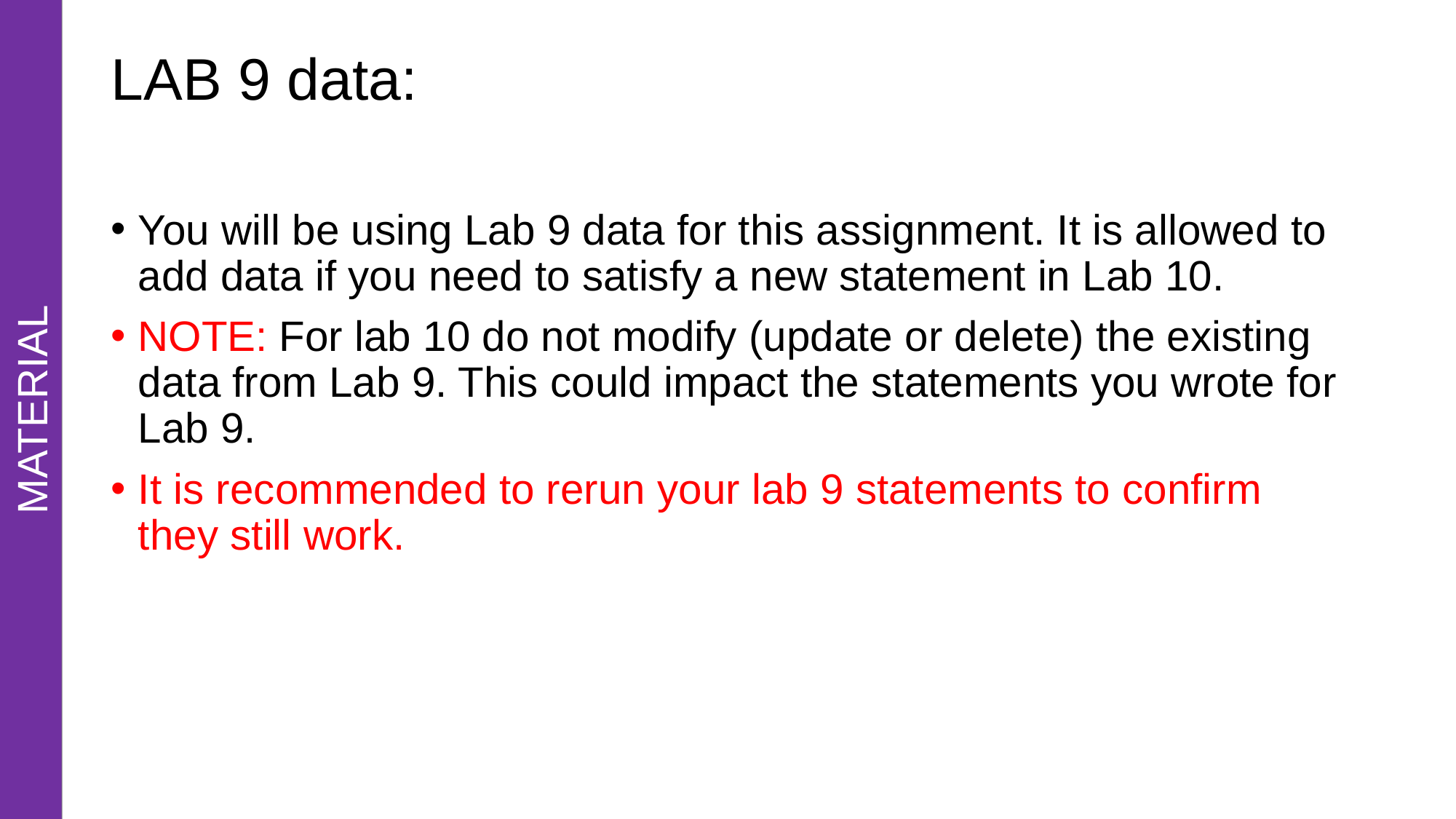

# LAB 9 data:

You will be using Lab 9 data for this assignment. It is allowed to add data if you need to satisfy a new statement in Lab 10.
NOTE: For lab 10 do not modify (update or delete) the existing data from Lab 9. This could impact the statements you wrote for Lab 9.
It is recommended to rerun your lab 9 statements to confirm they still work.